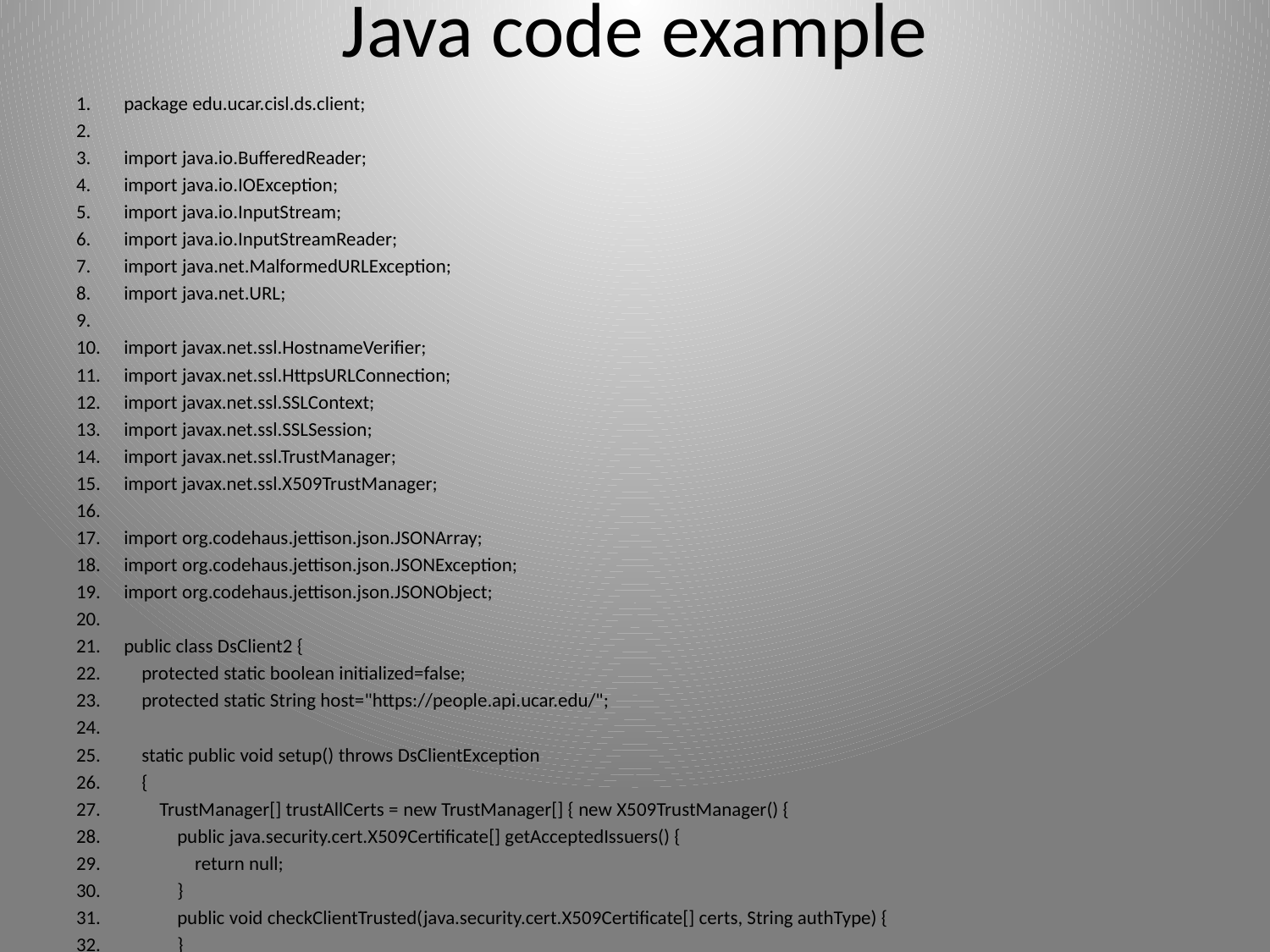

# Java code example
package edu.ucar.cisl.ds.client;

import java.io.BufferedReader;
import java.io.IOException;
import java.io.InputStream;
import java.io.InputStreamReader;
import java.net.MalformedURLException;
import java.net.URL;

import javax.net.ssl.HostnameVerifier;
import javax.net.ssl.HttpsURLConnection;
import javax.net.ssl.SSLContext;
import javax.net.ssl.SSLSession;
import javax.net.ssl.TrustManager;
import javax.net.ssl.X509TrustManager;

import org.codehaus.jettison.json.JSONArray;
import org.codehaus.jettison.json.JSONException;
import org.codehaus.jettison.json.JSONObject;

public class DsClient2 {
    protected static boolean initialized=false;
    protected static String host="https://people.api.ucar.edu/";

    static public void setup() throws DsClientException
    {
        TrustManager[] trustAllCerts = new TrustManager[] { new X509TrustManager() {
            public java.security.cert.X509Certificate[] getAcceptedIssuers() {
                return null;
            }
            public void checkClientTrusted(java.security.cert.X509Certificate[] certs, String authType) {
            }
            public void checkServerTrusted(java.security.cert.X509Certificate[] certs, String authType) {
            }
        } };

        // Install the all-trusting trust manager
        try {
            SSLContext sc = SSLContext.getInstance("SSL");
            sc.init(null, trustAllCerts, new java.security.SecureRandom());
            HttpsURLConnection.setDefaultSSLSocketFactory(sc.getSocketFactory());
        } catch (Exception e) {
            //logger.error("Error in init SSL Context.", e);
            throw new DsClientException("Error in init SSL Context.", e);
        }

        HostnameVerifier hv = new HostnameVerifier() {
            public boolean verify(String urlHostName, SSLSession session) {
                return true;
            }
        };
        HttpsURLConnection.setDefaultHostnameVerifier(hv);
        initialized = true;
    }

    public void invokeREST(String url)  throws DsClientException
    {
        setup();
        try
        {
            URL u = new URL(url);

            HttpsURLConnection uc = (HttpsURLConnection) u.openConnection();
            uc.setRequestMethod("GET");
            uc.setRequestProperty("Content-Type", "application/xml");
            uc.setDoOutput(false);

            int status = uc.getResponseCode();
            if (status != 200) {
                if (status == 401)
                    throw new DsClientException("Invalid login/password to connect to auth service server");
                if (status == 399)
                {
                    InputStream in = uc.getInputStream();
                    BufferedReader d = new BufferedReader(new InputStreamReader(in));
                    String buffer = d.readLine();
                    throw new DsClientException("Server error: " + buffer);
                }
            }
            InputStream in = uc.getInputStream();
            BufferedReader d = new BufferedReader(new InputStreamReader(in));
            String buffer = d.readLine();
            parseJson(buffer);
        }
        catch (MalformedURLException me)
        {
            me.printStackTrace();
        }
        catch (IOException ioe)
        {
            ioe.printStackTrace();
        }
        catch (JSONException jsoe)
        {
            jsoe.printStackTrace();
        }
    }

    protected void parseJson(String content) throws JSONException
    {
        JSONArray ja=new JSONArray(content);
        for (int i=0; i<ja.length(); i++)
        {
            JSONObject jo=ja.getJSONObject(i);
            System.out.println("upid: " + jo.getString("upid"));
            System.out.println("firstName: " + jo.getString("firstName"));
            System.out.println("lastName: " + jo.getString("lastName"));
            System.out.println("middleName: " + jo.getString("middleName"));
            System.out.println("nickname: " + jo.getString("nickname"));
            System.out.println("nameSuffix: " + jo.getString("nameSuffix"));
            System.out.println("username: " + jo.getString("username"));
            System.out.println("email: " + jo.getString("email") + "\n");
        }

    }

    public void searchInternalPersons(String name, String phoneNumber, String email) throws DsClientException
    {
        setup();
        String url = host + "/internalPersons?";
        if (name != null)
            url= url + "name=" + name;
        if (phoneNumber != null)
            url= url + "&phoneNumber=" + phoneNumber;
        if (email != null)
            url= url + "&email=" + email;
        invokeREST(url);
    }

    public static void main(String args[]) {

        try
        {
            DsClient2 client=new DsClient2();
            client.searchInternalPersons("sun", null, null);
        }
        catch (DsClientException ex)
        {
            System.out.println(ex.getMessage());
            Exception e=ex.getException();
            if (e != null)
                e.printStackTrace();
        }
    }
}